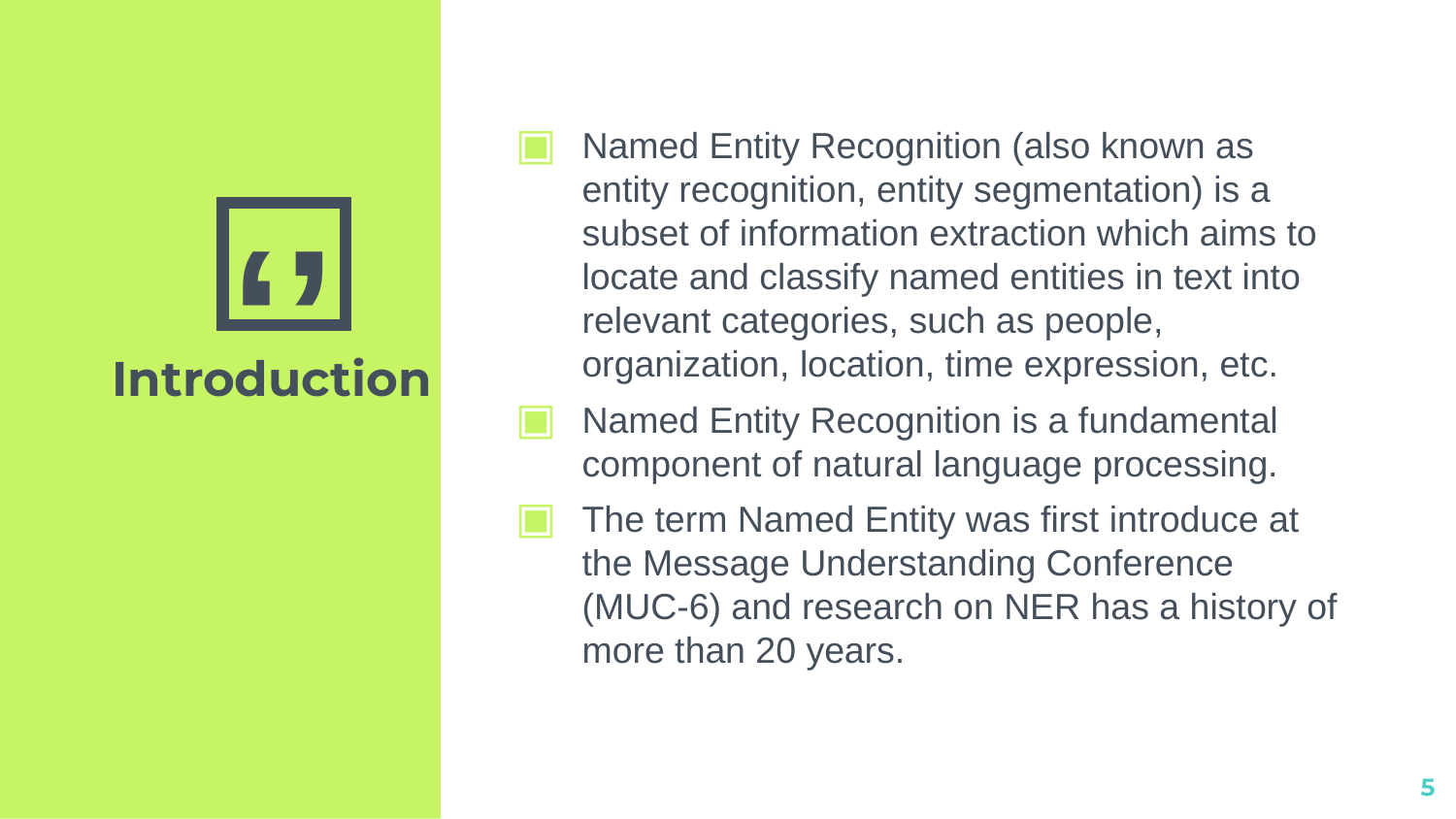

Named Entity Recognition (also known as entity recognition, entity segmentation) is a subset of information extraction which aims to locate and classify named entities in text into relevant categories, such as people, organization, location, time expression, etc.
Named Entity Recognition is a fundamental component of natural language processing.
The term Named Entity was first introduce at the Message Understanding Conference (MUC-6) and research on NER has a history of more than 20 years.

Introduction
5